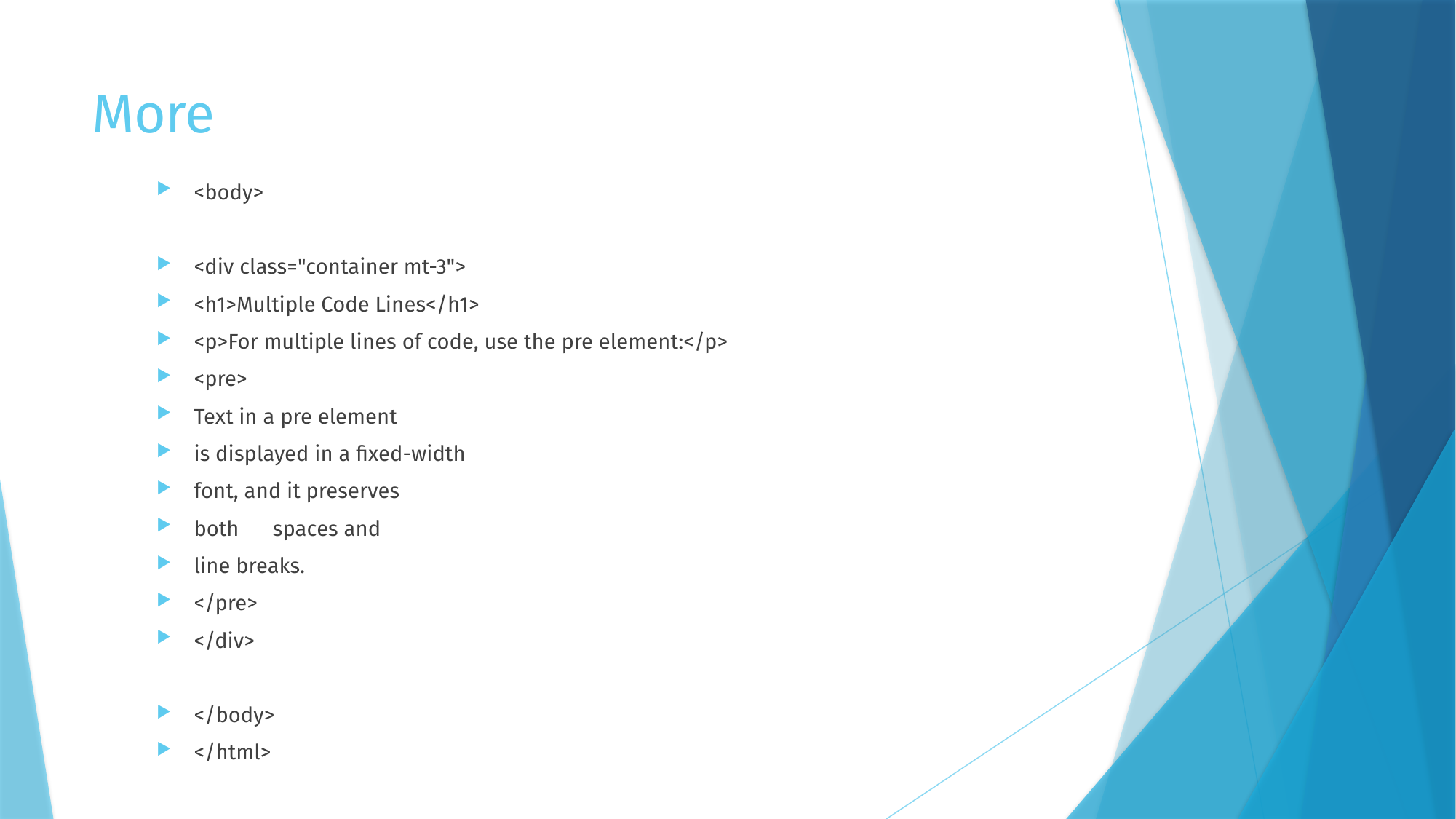

# More
<body>

<div class="container mt-3">
<h1>Multiple Code Lines</h1>
<p>For multiple lines of code, use the pre element:</p>
<pre>
Text in a pre element
is displayed in a fixed-width
font, and it preserves
both      spaces and
line breaks.
</pre>
</div>

</body>
</html>